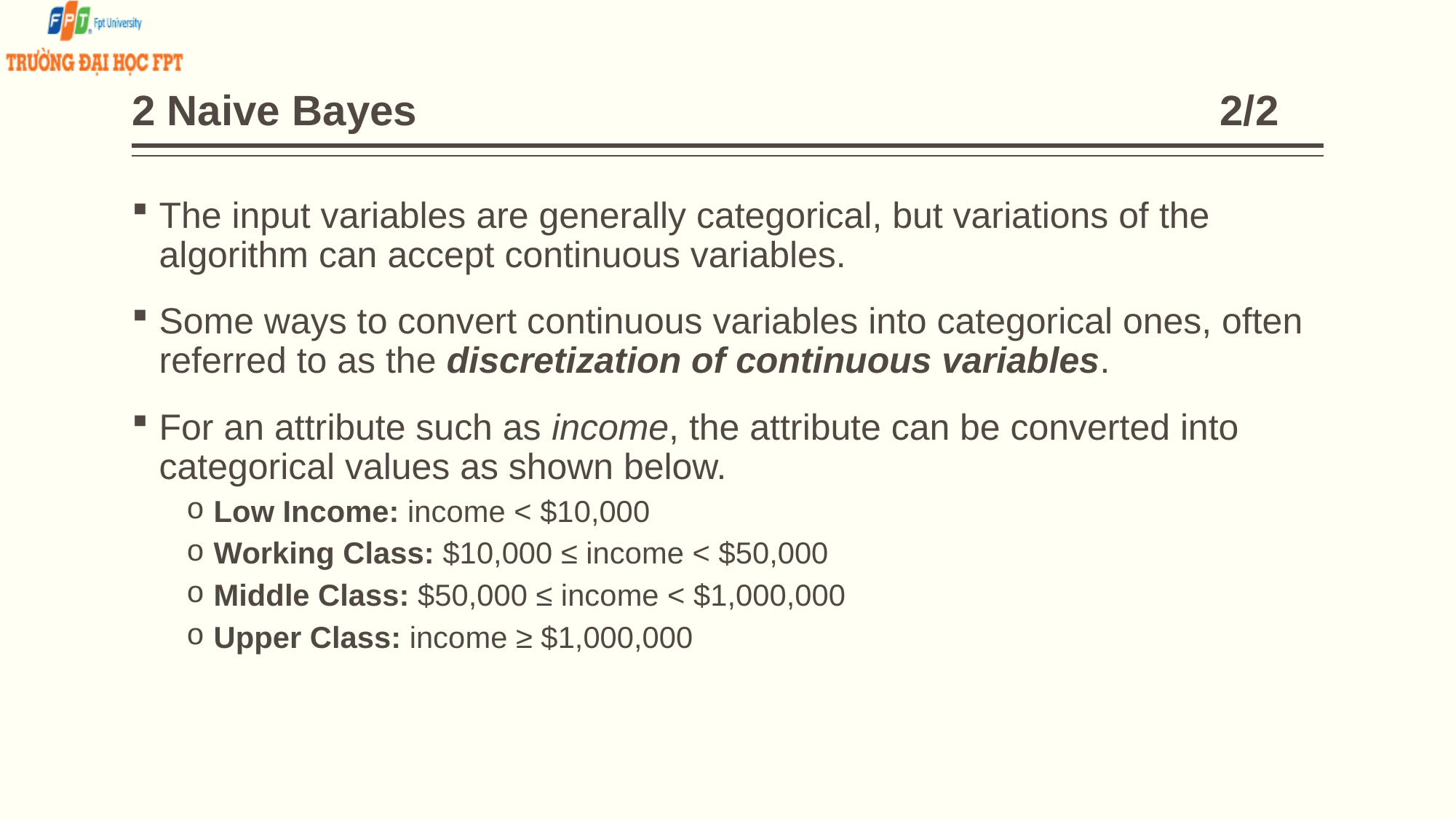

# 2 Naive Bayes                                                                    2/2
The input variables are generally categorical, but variations of the algorithm can accept continuous variables.
Some ways to convert continuous variables into categorical ones, often referred to as the discretization of continuous variables.
For an attribute such as income, the attribute can be converted into categorical values as shown below.
Low Income: income < $10,000
Working Class: $10,000 ≤ income < $50,000
Middle Class: $50,000 ≤ income < $1,000,000
Upper Class: income ≥ $1,000,000